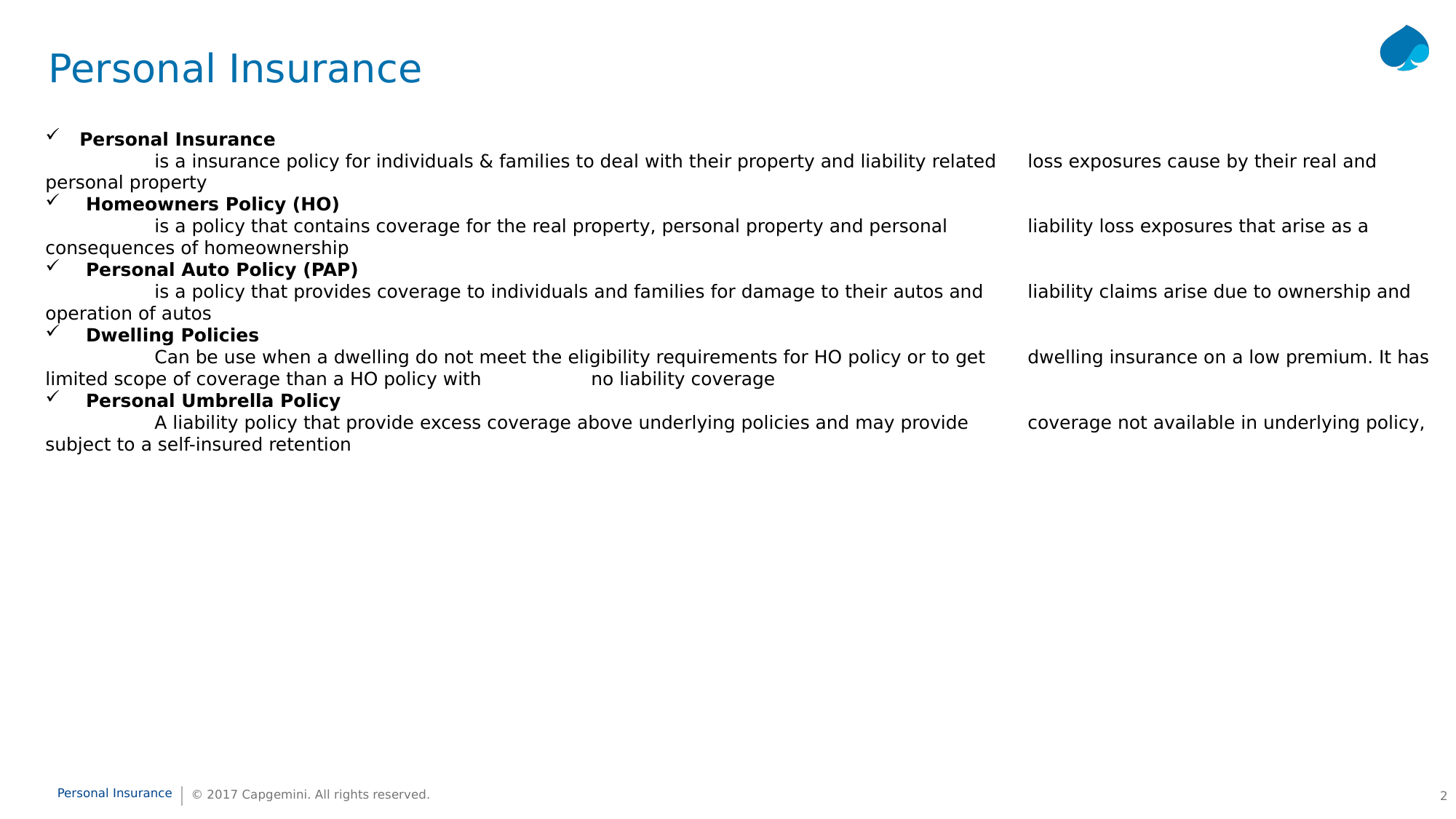

# Personal Insurance
Personal Insurance
	is a insurance policy for individuals & families to deal with their property and liability related 	loss exposures cause by their real and personal property
 Homeowners Policy (HO)
	is a policy that contains coverage for the real property, personal property and personal 	liability loss exposures that arise as a consequences of homeownership
 Personal Auto Policy (PAP)
	is a policy that provides coverage to individuals and families for damage to their autos and	liability claims arise due to ownership and operation of autos
 Dwelling Policies
	Can be use when a dwelling do not meet the eligibility requirements for HO policy or to get 	dwelling insurance on a low premium. It has limited scope of coverage than a HO policy with 	no liability coverage
 Personal Umbrella Policy
	A liability policy that provide excess coverage above underlying policies and may provide 	coverage not available in underlying policy, subject to a self-insured retention